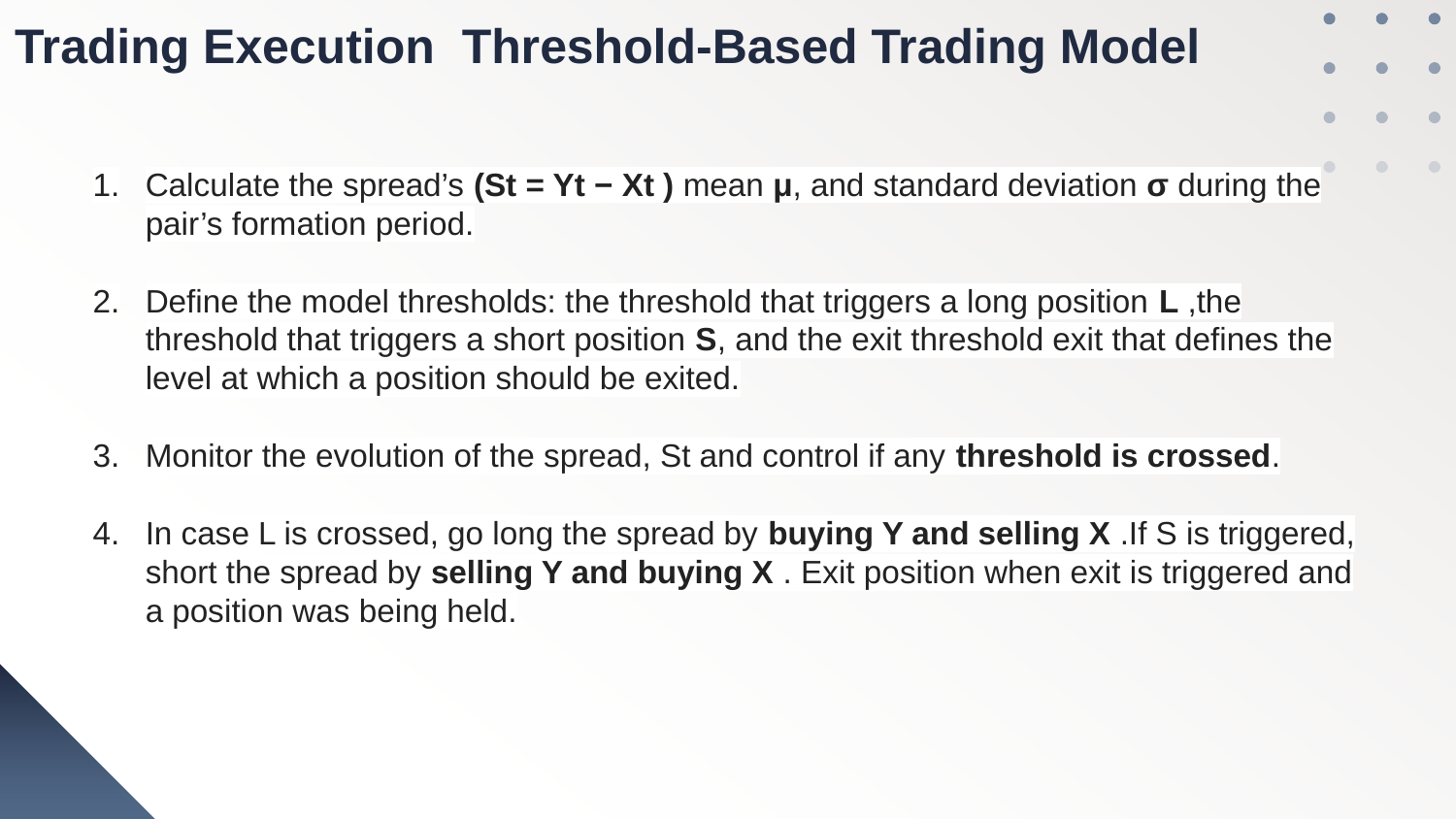

# Trading Execution  Threshold-Based Trading Model

Calculate the spread’s (St = Yt − Xt ) mean μ, and standard deviation σ during the pair’s formation period.

Define the model thresholds: the threshold that triggers a long position L ,the threshold that triggers a short position S, and the exit threshold exit that defines the level at which a position should be exited.

Monitor the evolution of the spread, St and control if any threshold is crossed.

In case L is crossed, go long the spread by buying Y and selling X .If S is triggered, short the spread by selling Y and buying X . Exit position when exit is triggered and a position was being held.